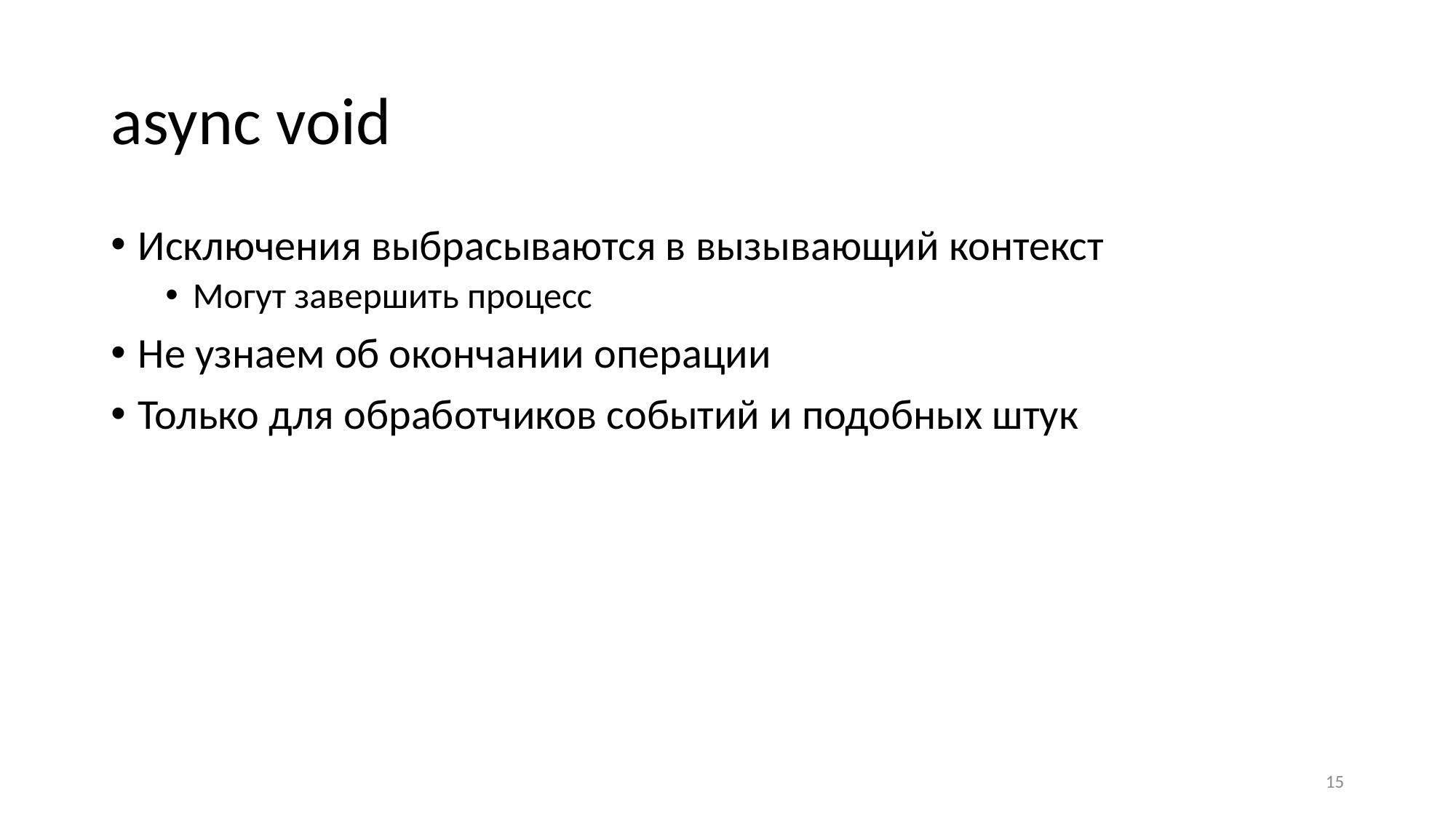

# async void
Исключения выбрасываются в вызывающий контекст
Могут завершить процесс
Не узнаем об окончании операции
Только для обработчиков событий и подобных штук
15